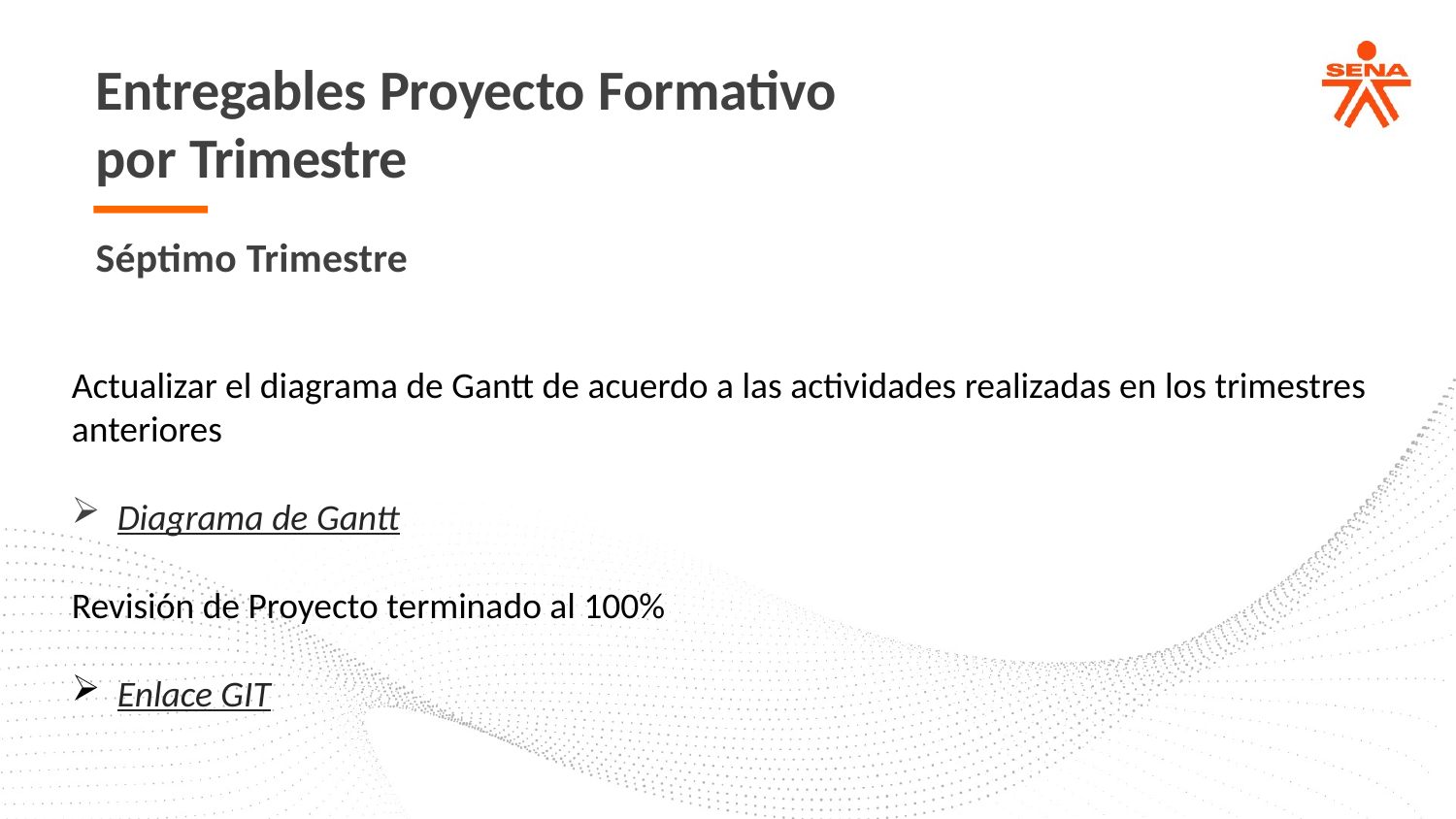

# Entregables Proyecto Formativo
por Trimestre

Séptimo Trimestre

Actualizar el diagrama de Gantt de acuerdo a las actividades realizadas en los trimestres anteriores

Diagrama de Gantt

Revisión de Proyecto terminado al 100%

Enlace GIT